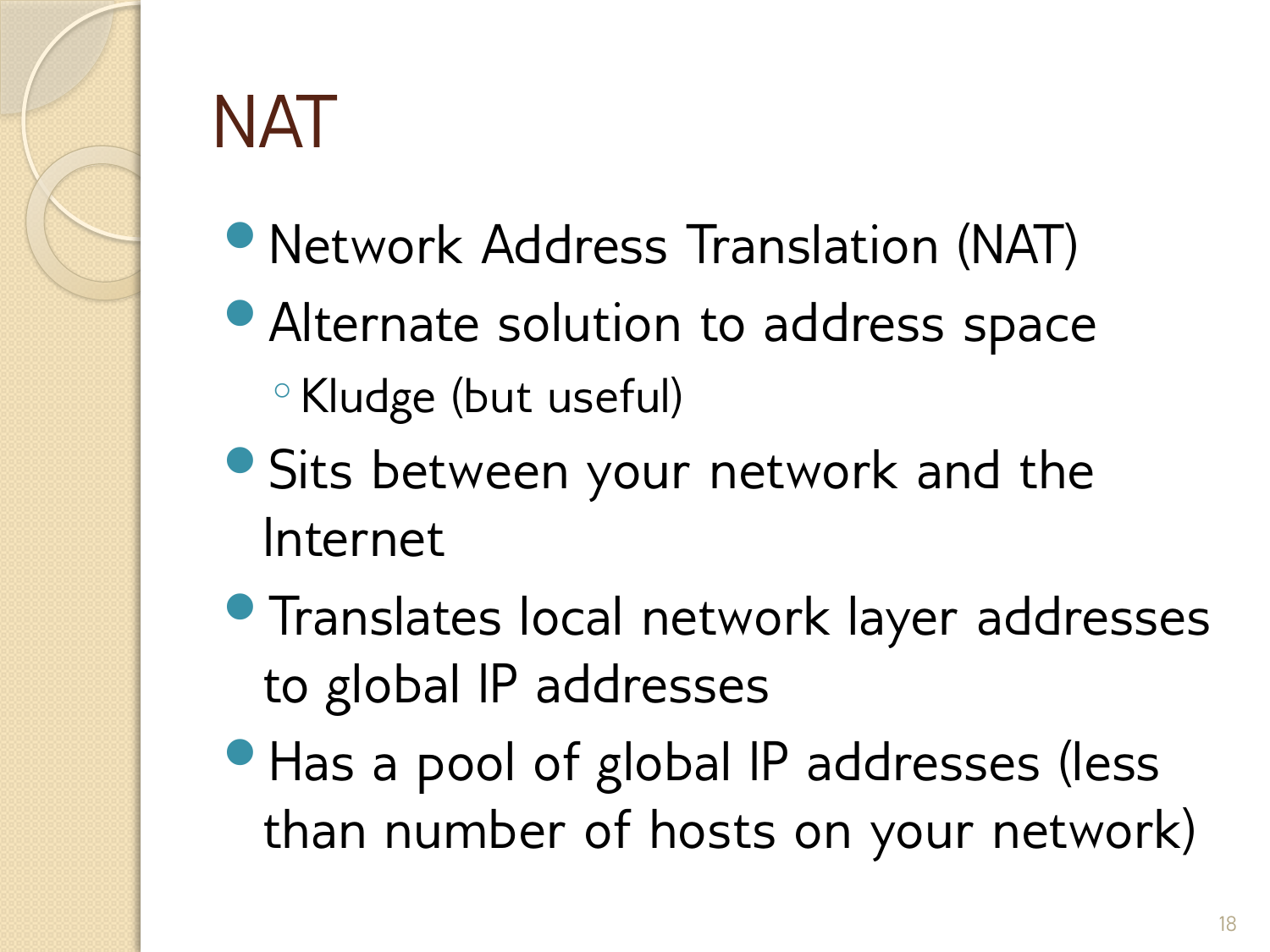

# NAT
Network Address Translation (NAT)
Alternate solution to address space
Kludge (but useful)
Sits between your network and the Internet
Translates local network layer addresses to global IP addresses
Has a pool of global IP addresses (less than number of hosts on your network)
18